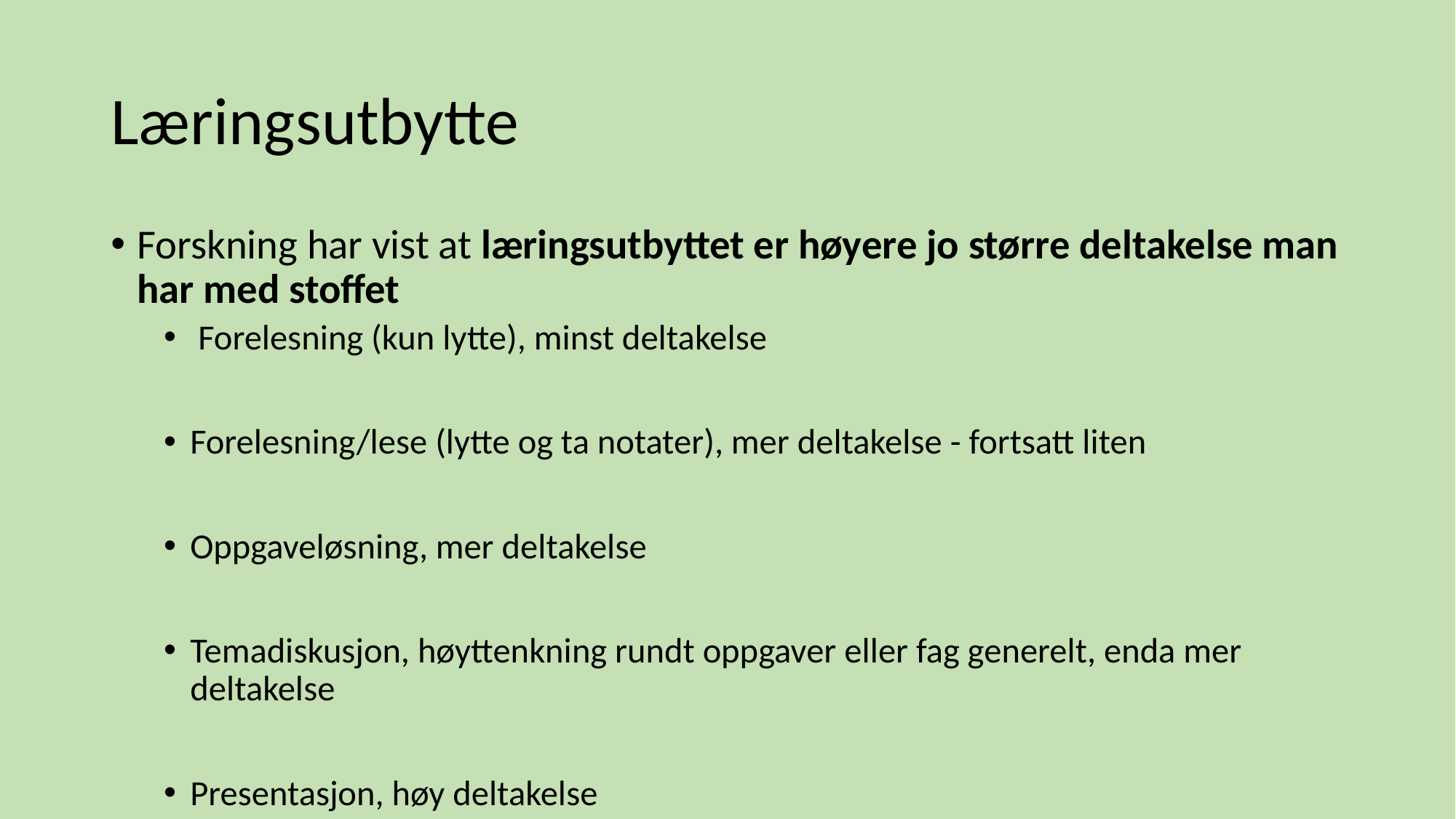

# Læringsutbytte
Forskning har vist at læringsutbyttet er høyere jo større deltakelse man har med stoffet
 Forelesning (kun lytte), minst deltakelse

Forelesning/lese (lytte og ta notater), mer deltakelse - fortsatt liten

Oppgaveløsning, mer deltakelse

Temadiskusjon, høyttenkning rundt oppgaver eller fag generelt, enda mer deltakelse

Presentasjon, høy deltakelse